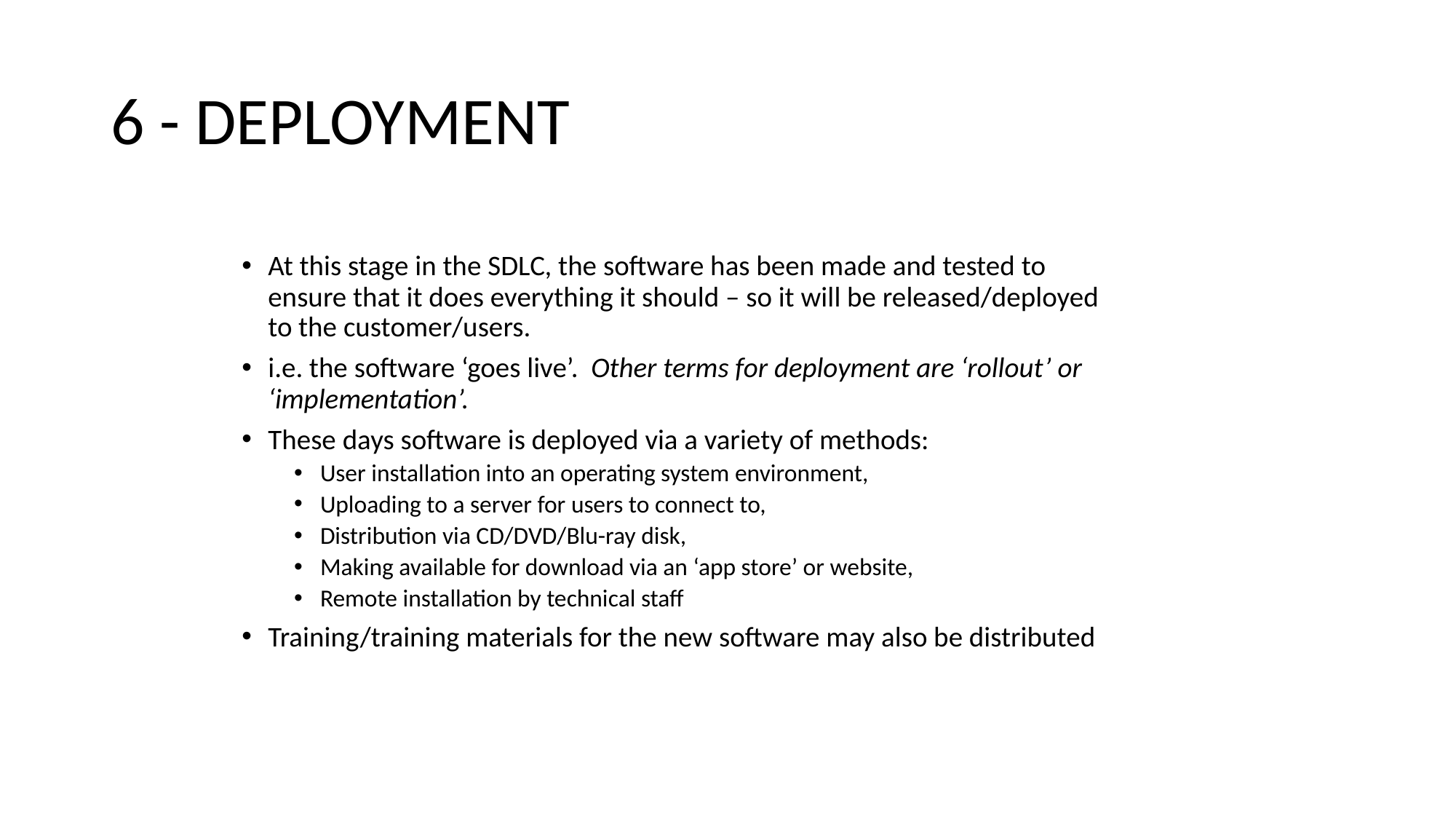

# 6 - DEPLOYMENT
At this stage in the SDLC, the software has been made and tested to ensure that it does everything it should – so it will be released/deployed to the customer/users.
i.e. the software ‘goes live’.  Other terms for deployment are ‘rollout’ or ‘implementation’.
These days software is deployed via a variety of methods:
User installation into an operating system environment,
Uploading to a server for users to connect to,
Distribution via CD/DVD/Blu-ray disk,
Making available for download via an ‘app store’ or website,
Remote installation by technical staff
Training/training materials for the new software may also be distributed